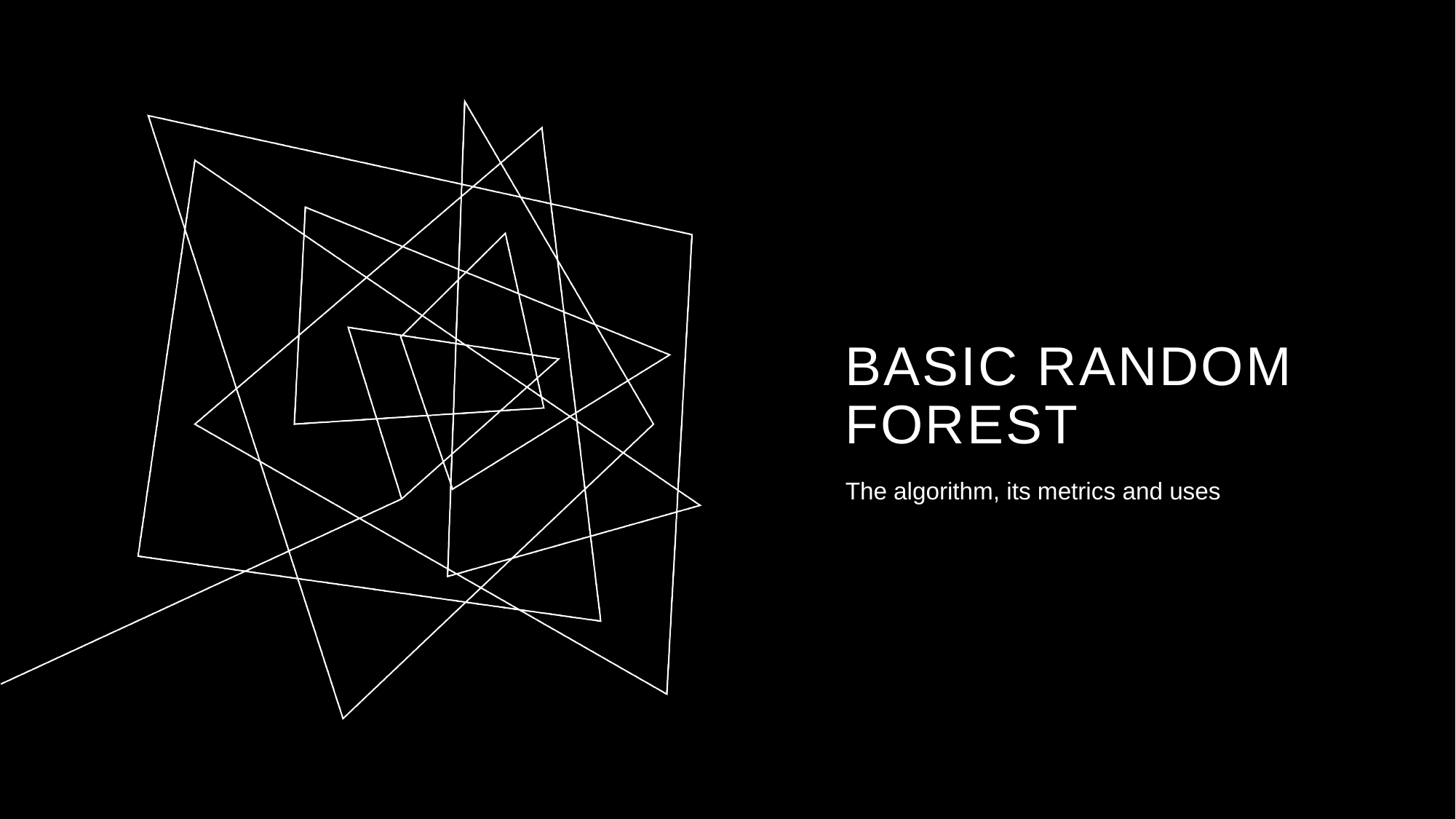

# Basic random forest
The algorithm, its metrics and uses